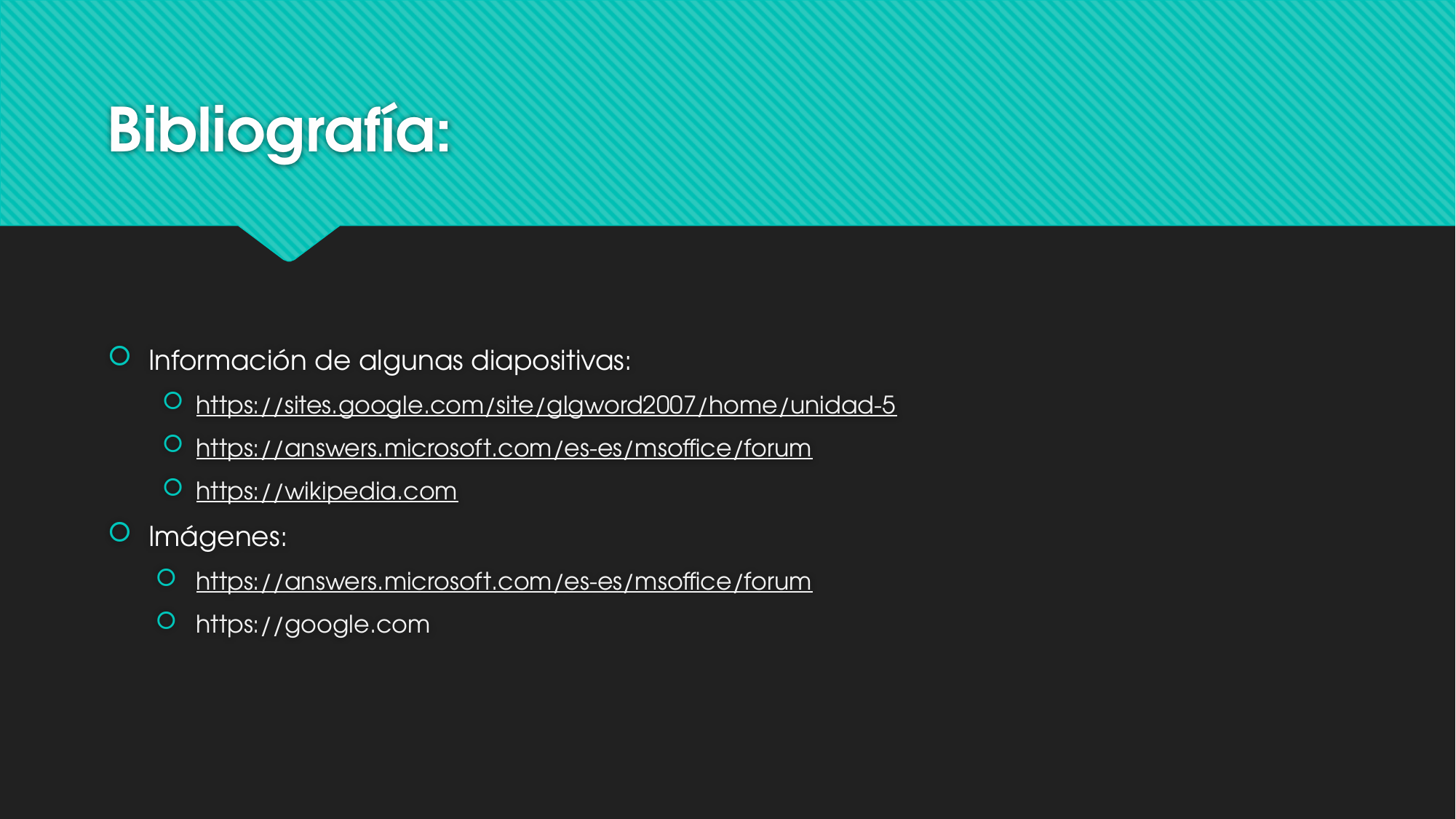

# Bibliografía:
Información de algunas diapositivas:
https://sites.google.com/site/glgword2007/home/unidad-5
https://answers.microsoft.com/es-es/msoffice/forum
https://wikipedia.com
Imágenes:
https://answers.microsoft.com/es-es/msoffice/forum
https://google.com